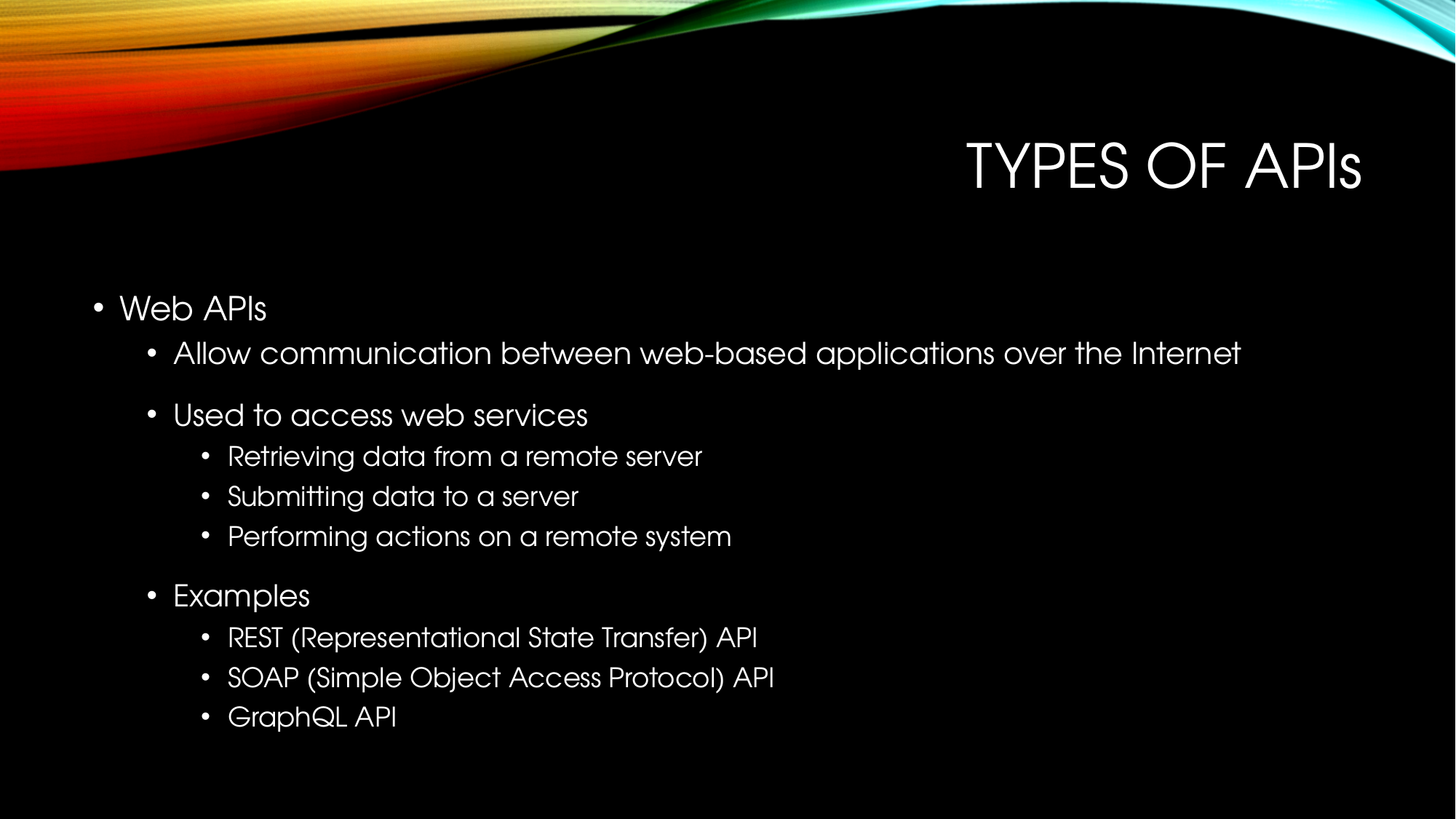

# Types of apis
Web APIs
Allow communication between web-based applications over the Internet
Used to access web services
Retrieving data from a remote server
Submitting data to a server
Performing actions on a remote system
Examples
REST (Representational State Transfer) API
SOAP (Simple Object Access Protocol) API
GraphQL API